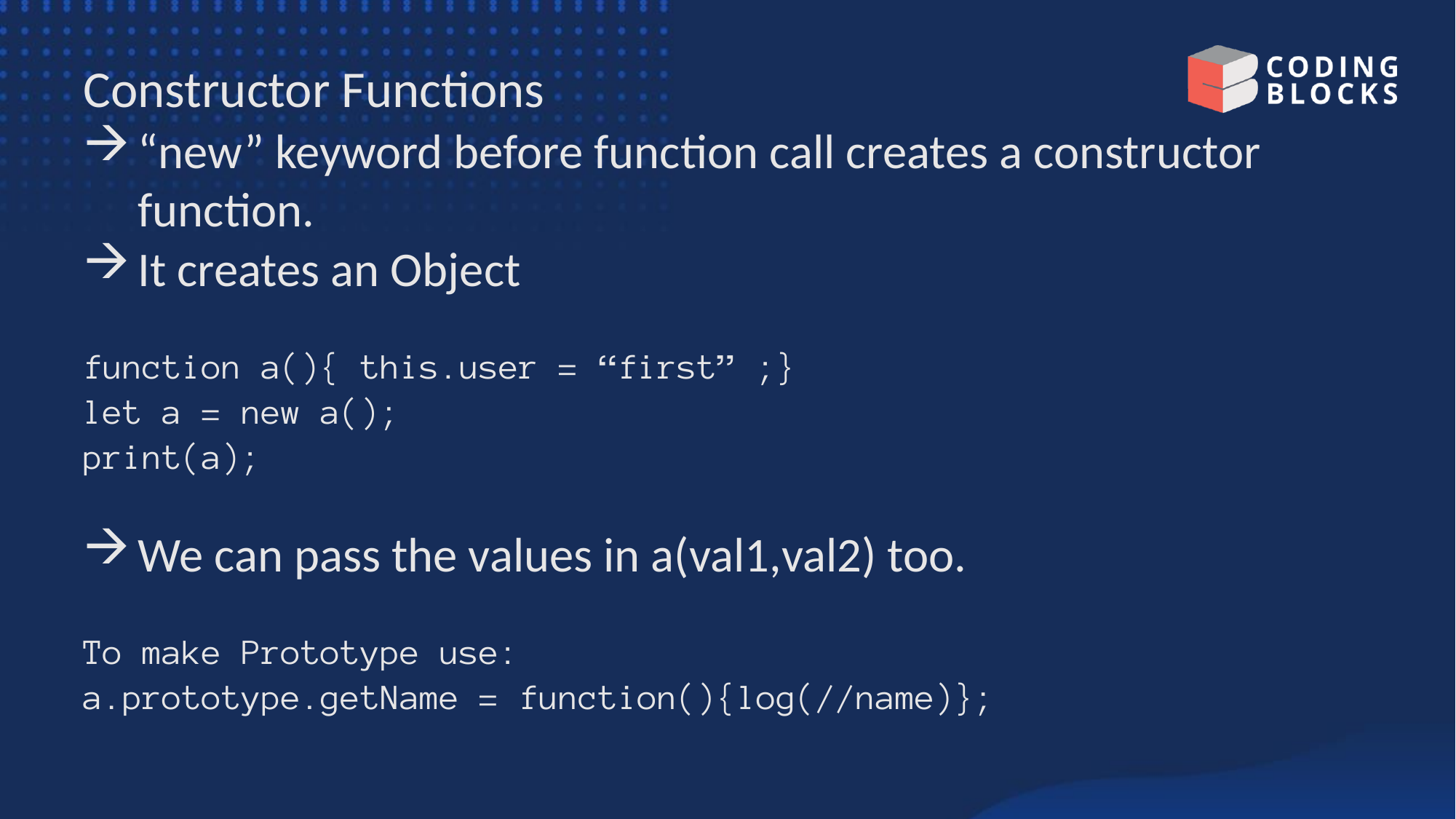

# Constructor Functions
“new” keyword before function call creates a constructor function.
It creates an Object

function a(){ this.user = “first” ;}
let a = new a();
print(a);

We can pass the values in a(val1,val2) too.

To make Prototype use:
a.prototype.getName = function(){log(//name)};